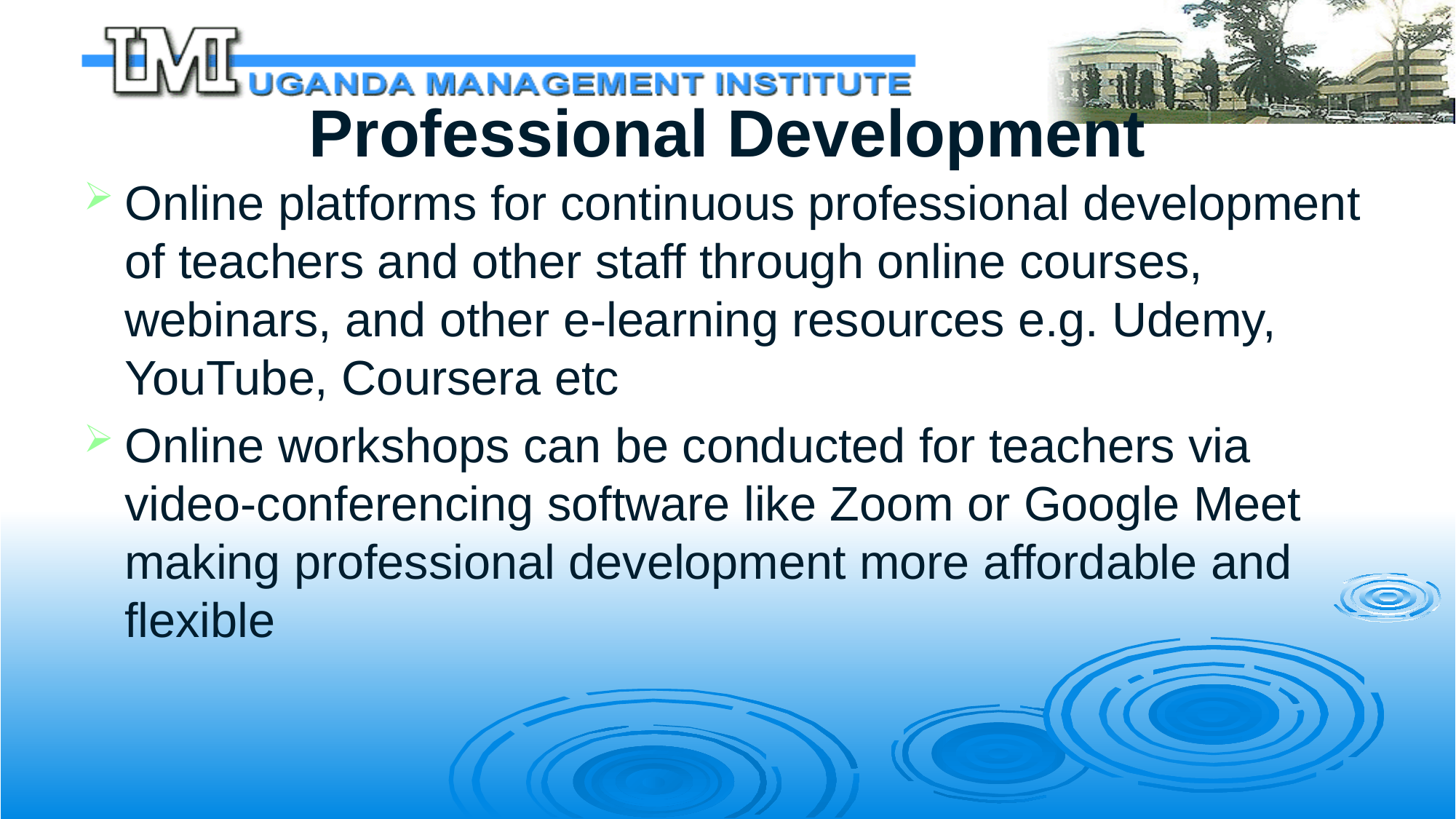

# Professional Development
Online platforms for continuous professional development of teachers and other staff through online courses, webinars, and other e-learning resources e.g. Udemy, YouTube, Coursera etc
Online workshops can be conducted for teachers via video-conferencing software like Zoom or Google Meet making professional development more affordable and flexible